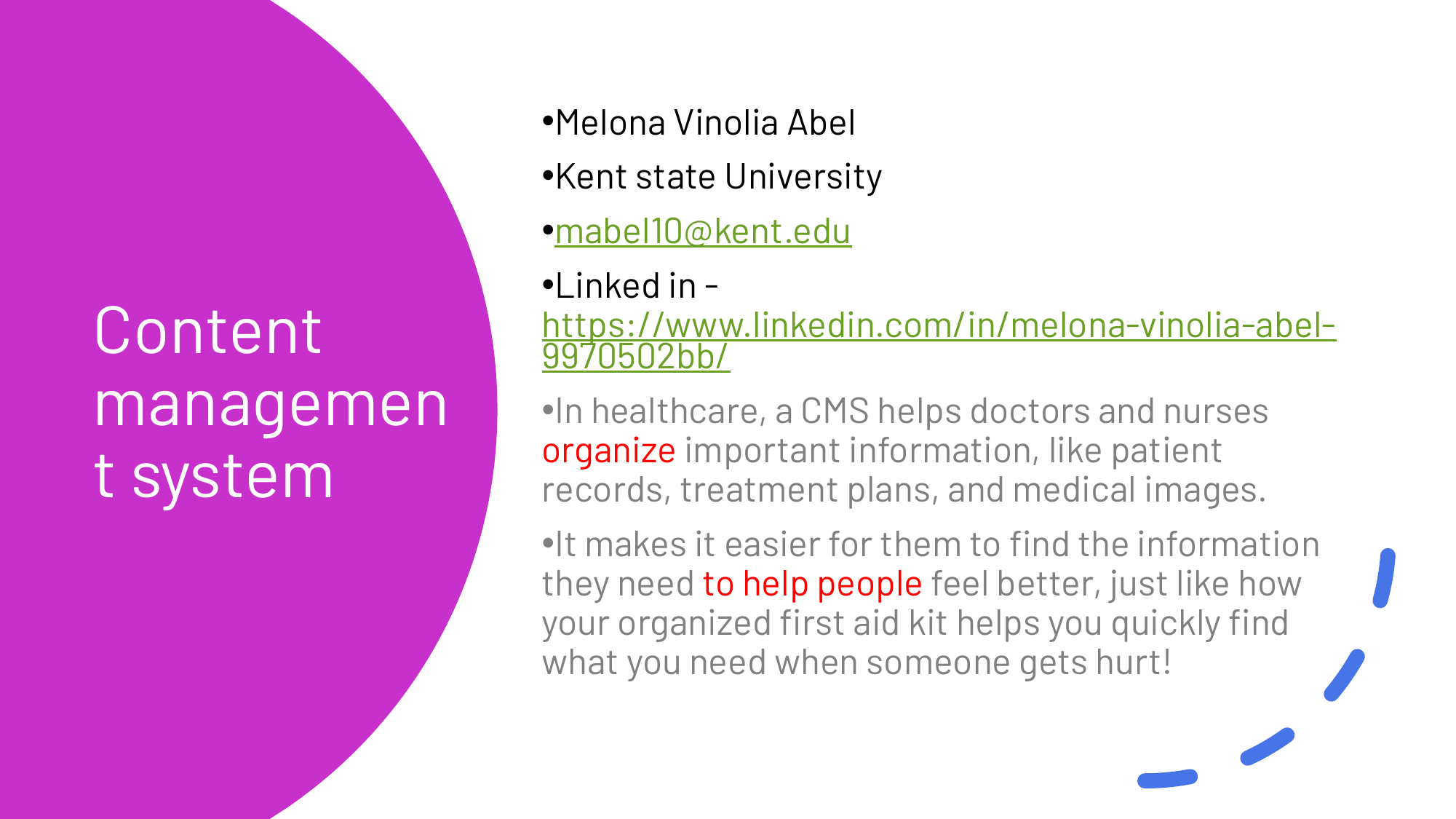

Melona Vinolia Abel
Kent state University
mabel10@kent.edu
Linked in - https://www.linkedin.com/in/melona-vinolia-abel-9970502bb/
In healthcare, a CMS helps doctors and nurses organize important information, like patient records, treatment plans, and medical images.
It makes it easier for them to find the information they need to help people feel better, just like how your organized first aid kit helps you quickly find what you need when someone gets hurt!

# Content management system